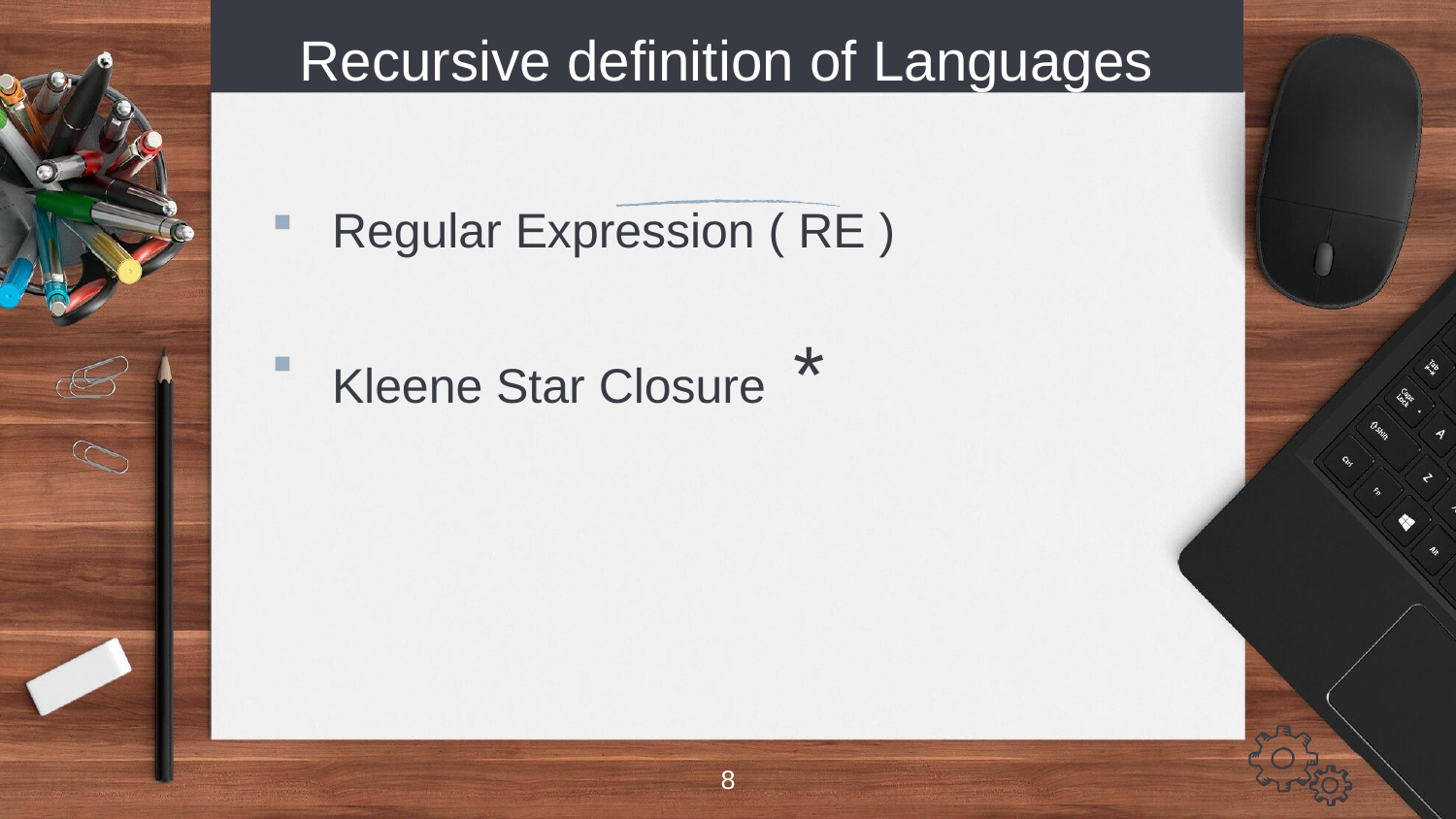

# Recursive definition of Languages

Regular Expression ( RE )
Kleene Star Closure  *

8